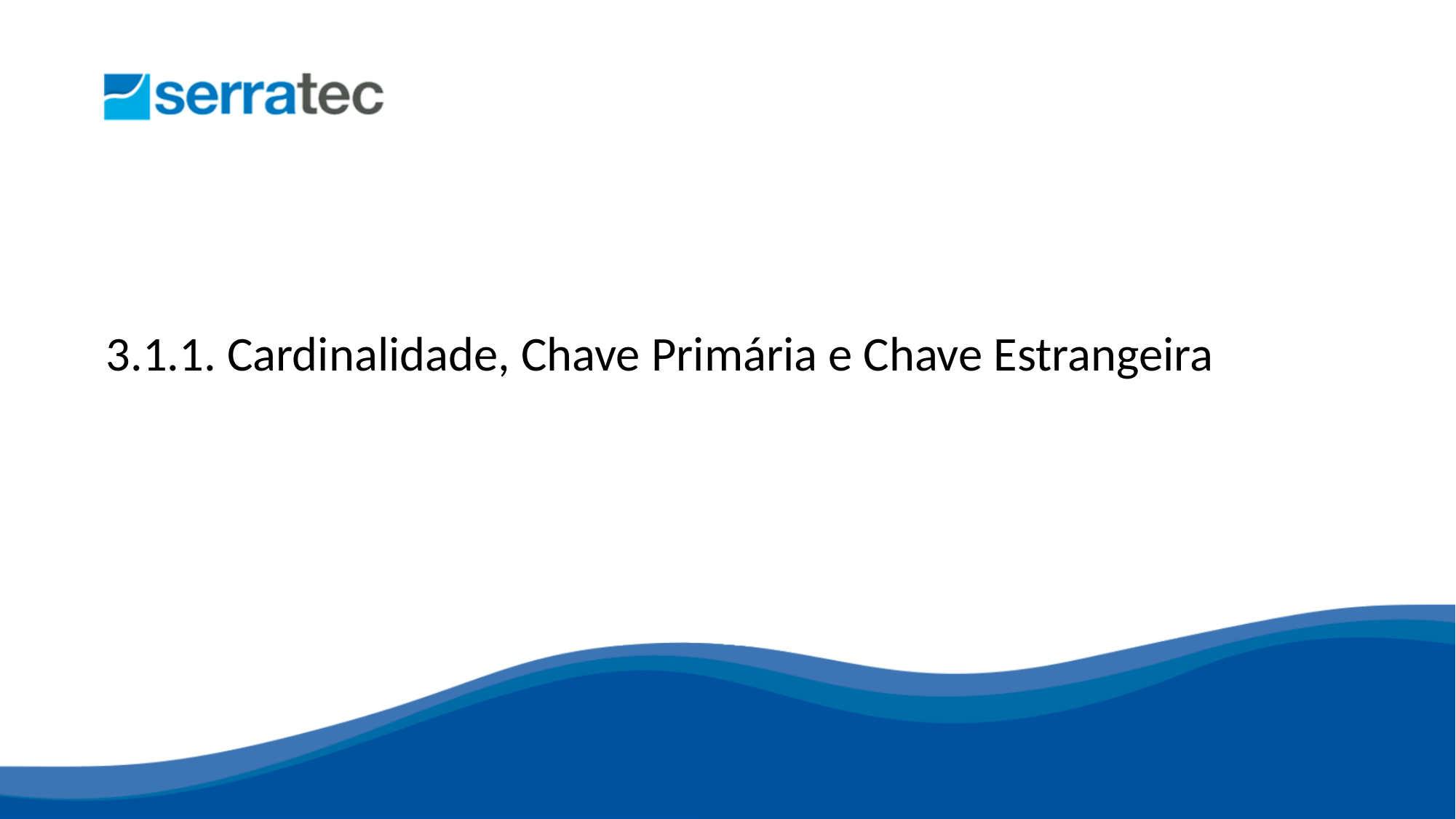

# 3.1.1. Cardinalidade, Chave Primária e Chave Estrangeira